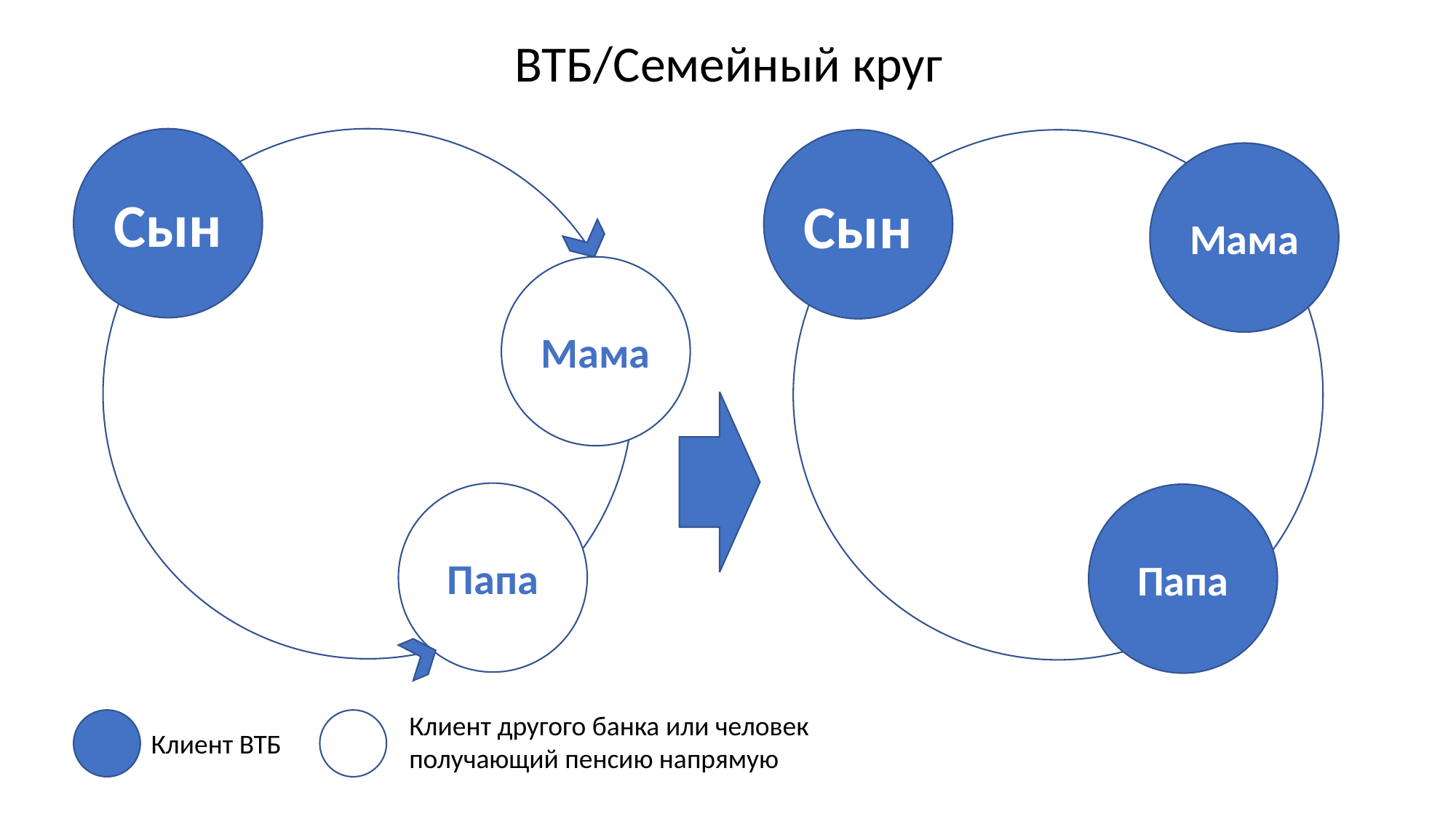

# ВТБ/Семейный круг
Сын

Сын

Мама

Мама

Папа
Папа

Клиент другого банка или человек получающий пенсию напрямую

Клиент ВТБ